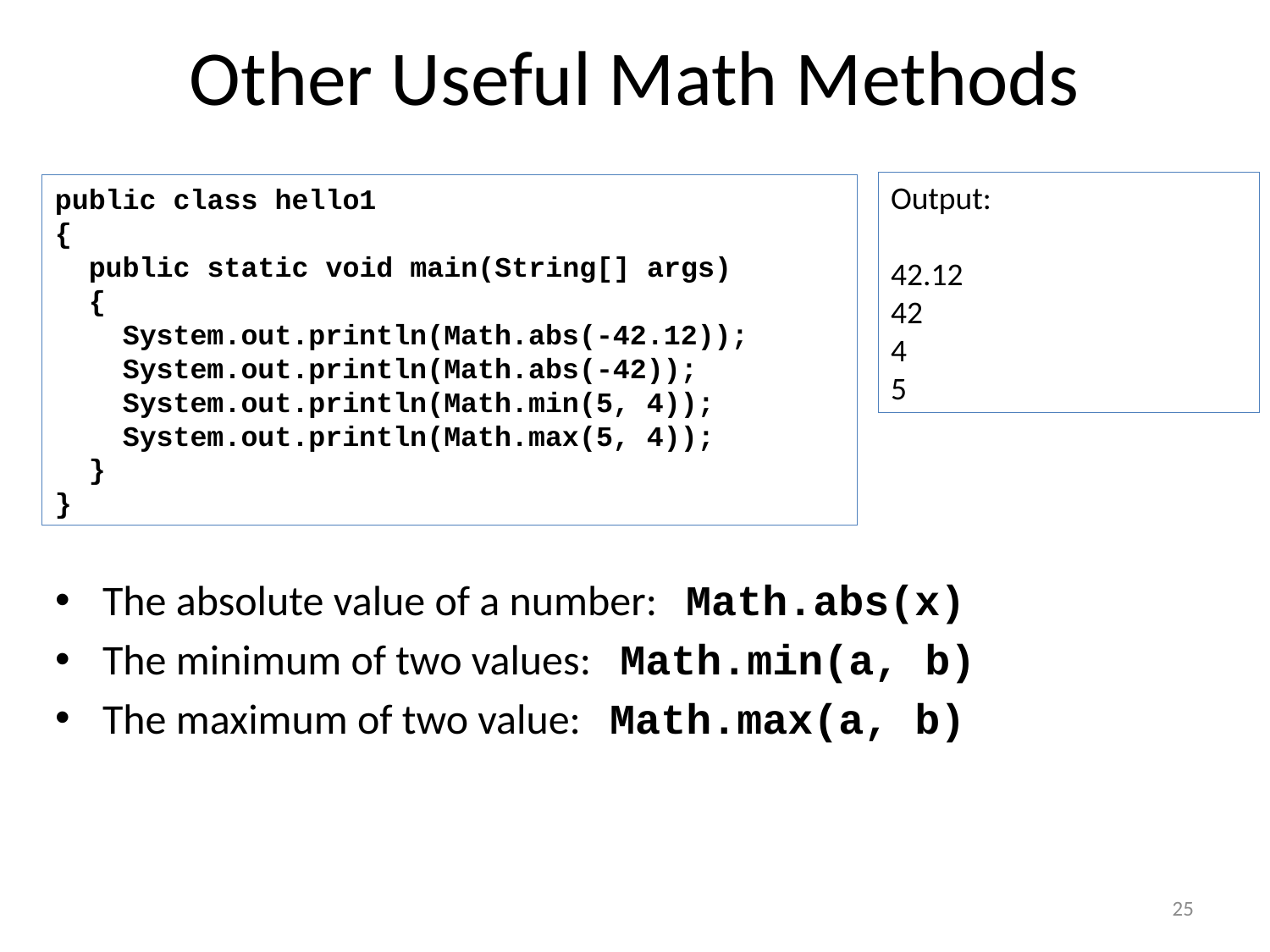

# Other Useful Math Methods
Output:

42.12
42
4
5
public class hello1
{
  public static void main(String[] args)
  {
    System.out.println(Math.abs(-42.12));
    System.out.println(Math.abs(-42));
    System.out.println(Math.min(5, 4));
    System.out.println(Math.max(5, 4));
  }
}
The absolute value of a number:   Math.abs(x)
The minimum of two values:   Math.min(a, b)
The maximum of two value:   Math.max(a, b)

25